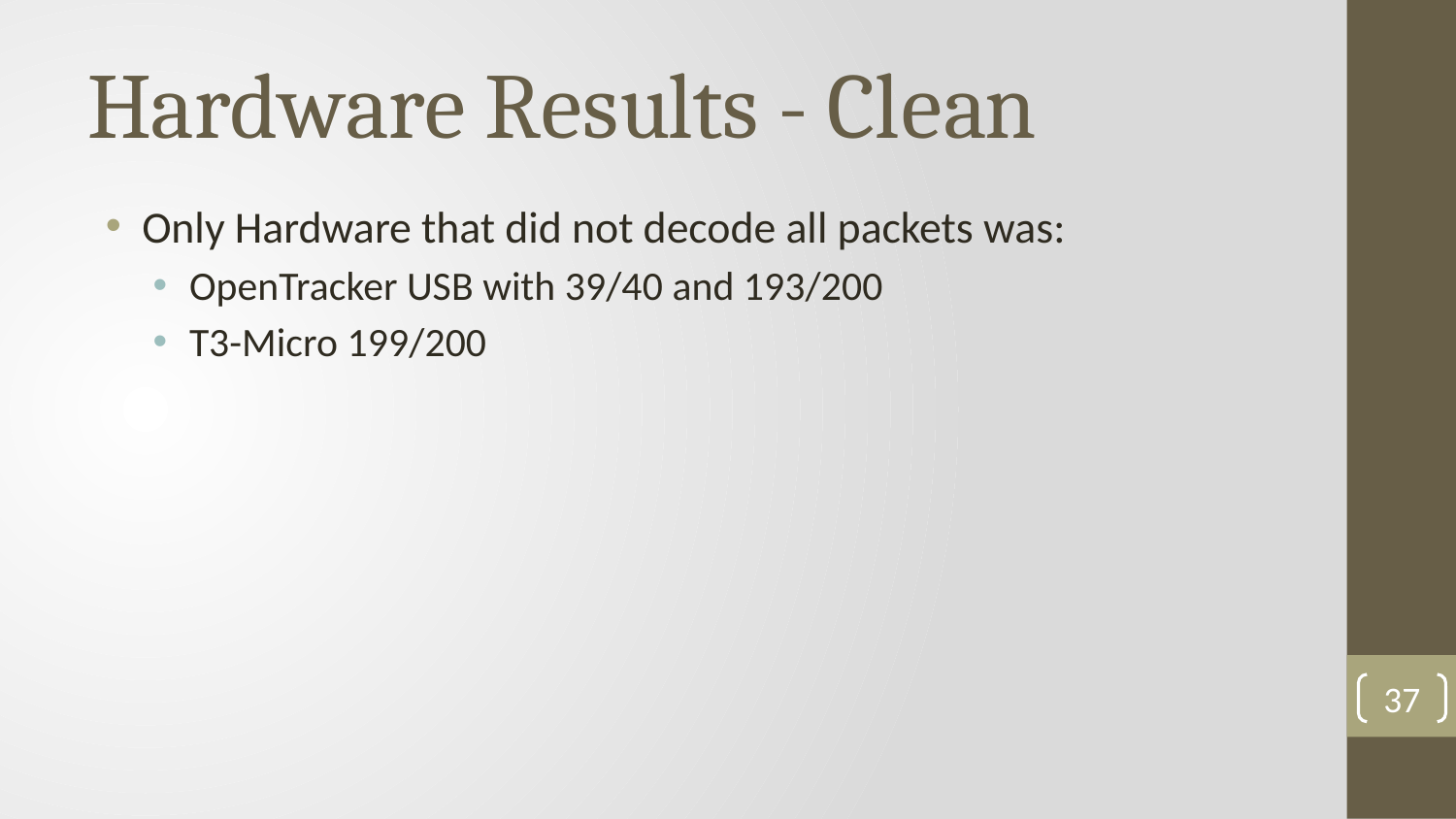

# Hardware Results - Clean
Only Hardware that did not decode all packets was:
OpenTracker USB with 39/40 and 193/200
T3-Micro 199/200
37